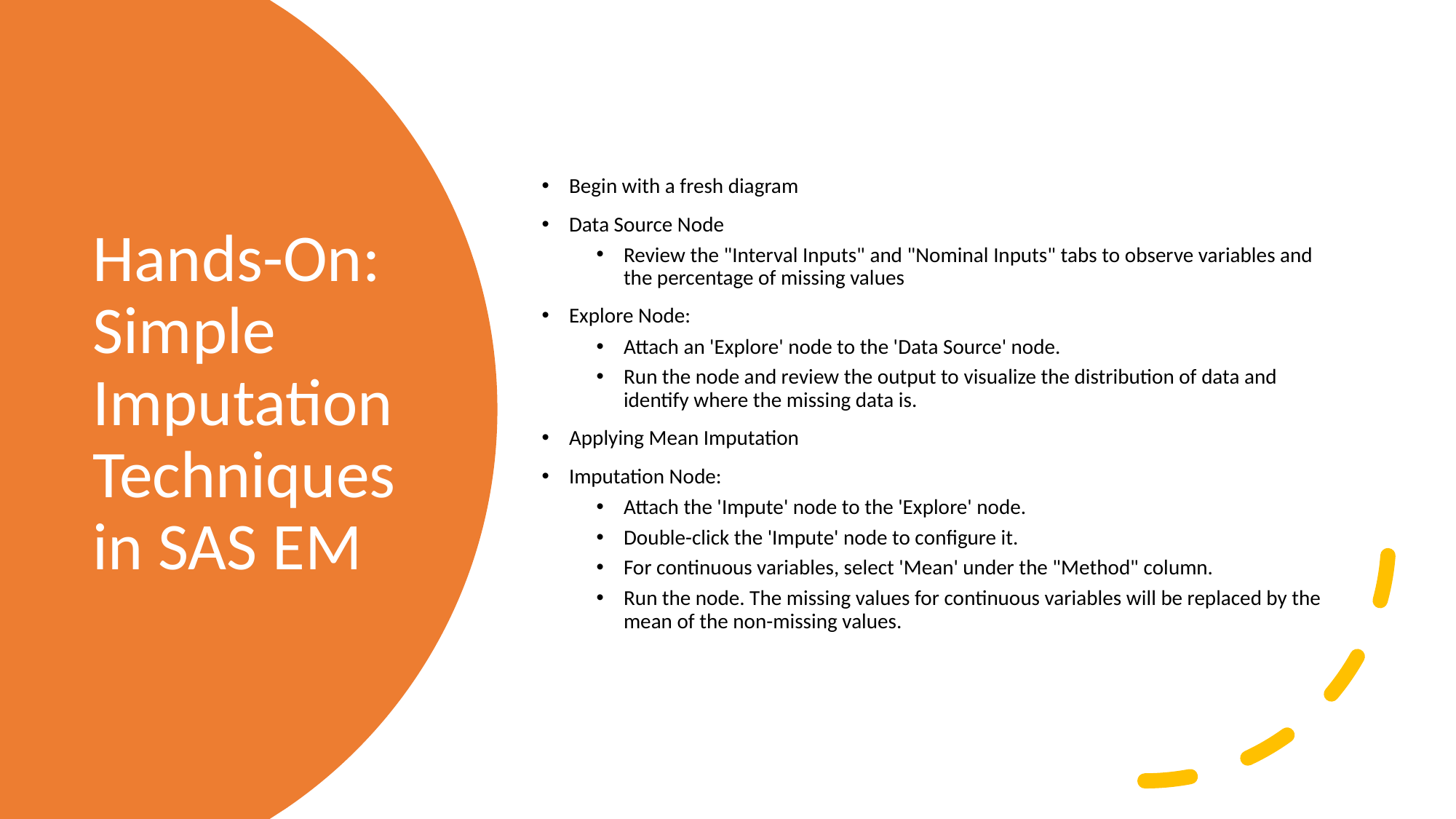

Begin with a fresh diagram
Data Source Node
Review the "Interval Inputs" and "Nominal Inputs" tabs to observe variables and the percentage of missing values
Explore Node:
Attach an 'Explore' node to the 'Data Source' node.
Run the node and review the output to visualize the distribution of data and identify where the missing data is.
Applying Mean Imputation
Imputation Node:
Attach the 'Impute' node to the 'Explore' node.
Double-click the 'Impute' node to configure it.
For continuous variables, select 'Mean' under the "Method" column.
Run the node. The missing values for continuous variables will be replaced by the mean of the non-missing values.
# Hands-On: Simple Imputation Techniques in SAS EM